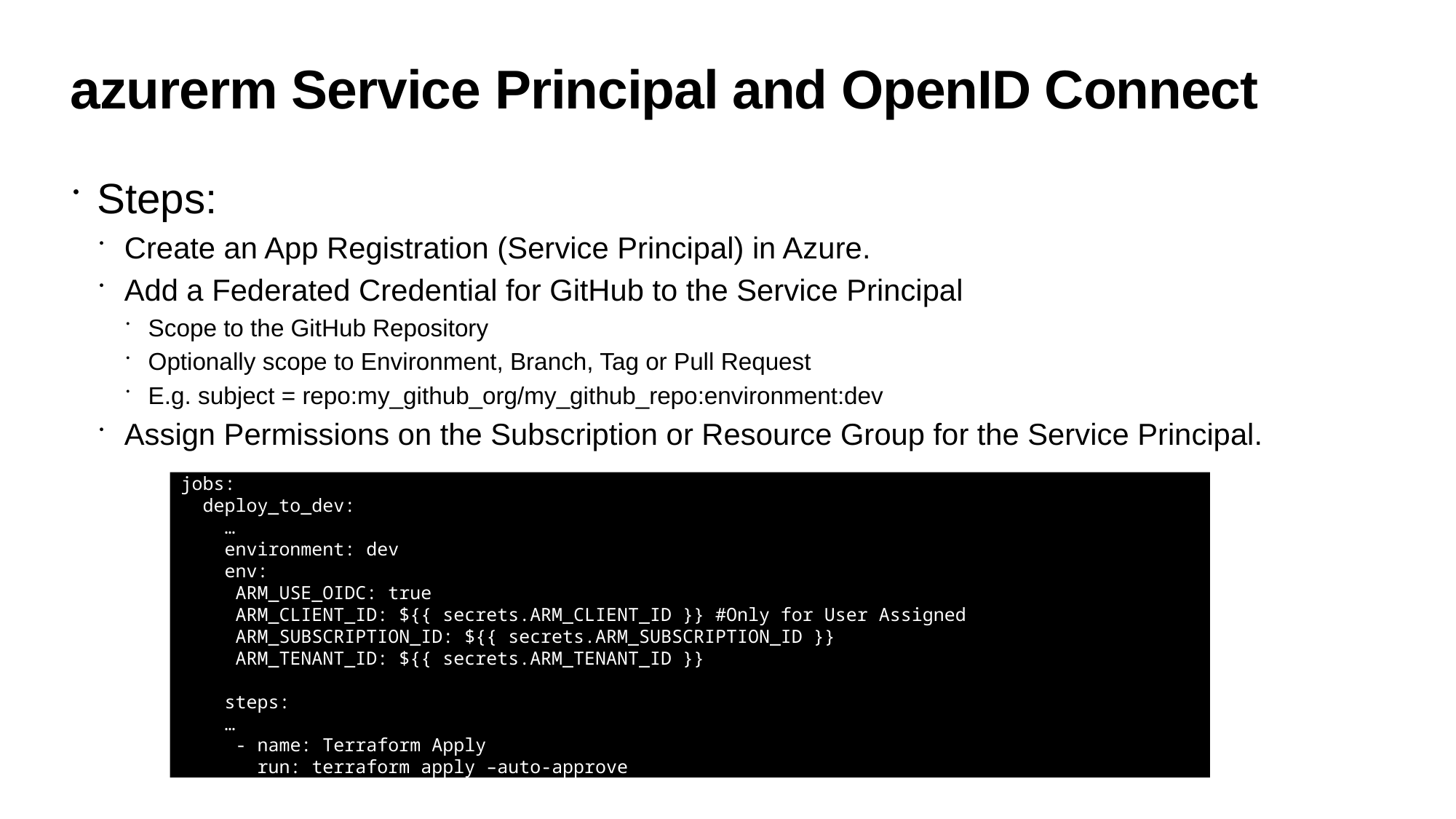

# azurerm Service Principal and OpenID Connect
Steps:
Create an App Registration (Service Principal) in Azure.
Add a Federated Credential for GitHub to the Service Principal
Scope to the GitHub Repository
Optionally scope to Environment, Branch, Tag or Pull Request
E.g. subject = repo:my_github_org/my_github_repo:environment:dev
Assign Permissions on the Subscription or Resource Group for the Service Principal.
jobs:
  deploy_to_dev:
    …
    environment: dev
    env:
     ARM_USE_OIDC: true
     ARM_CLIENT_ID: ${{ secrets.ARM_CLIENT_ID }} #Only for User Assigned
     ARM_SUBSCRIPTION_ID: ${{ secrets.ARM_SUBSCRIPTION_ID }}
     ARM_TENANT_ID: ${{ secrets.ARM_TENANT_ID }}

    steps:
    …
     - name: Terraform Apply
       run: terraform apply –auto-approve